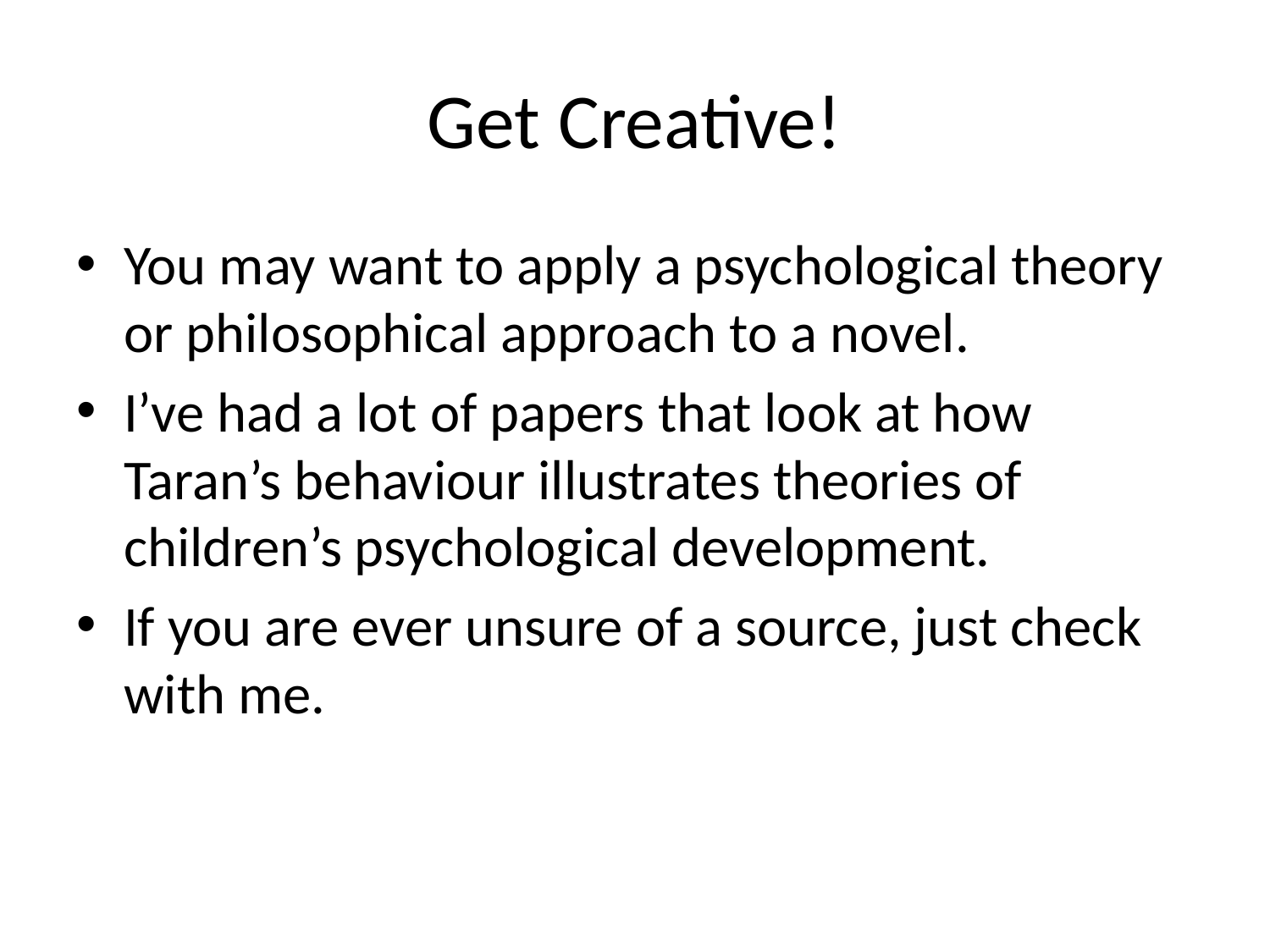

# Get Creative!
You may want to apply a psychological theory or philosophical approach to a novel.
I’ve had a lot of papers that look at how Taran’s behaviour illustrates theories of children’s psychological development.
If you are ever unsure of a source, just check with me.